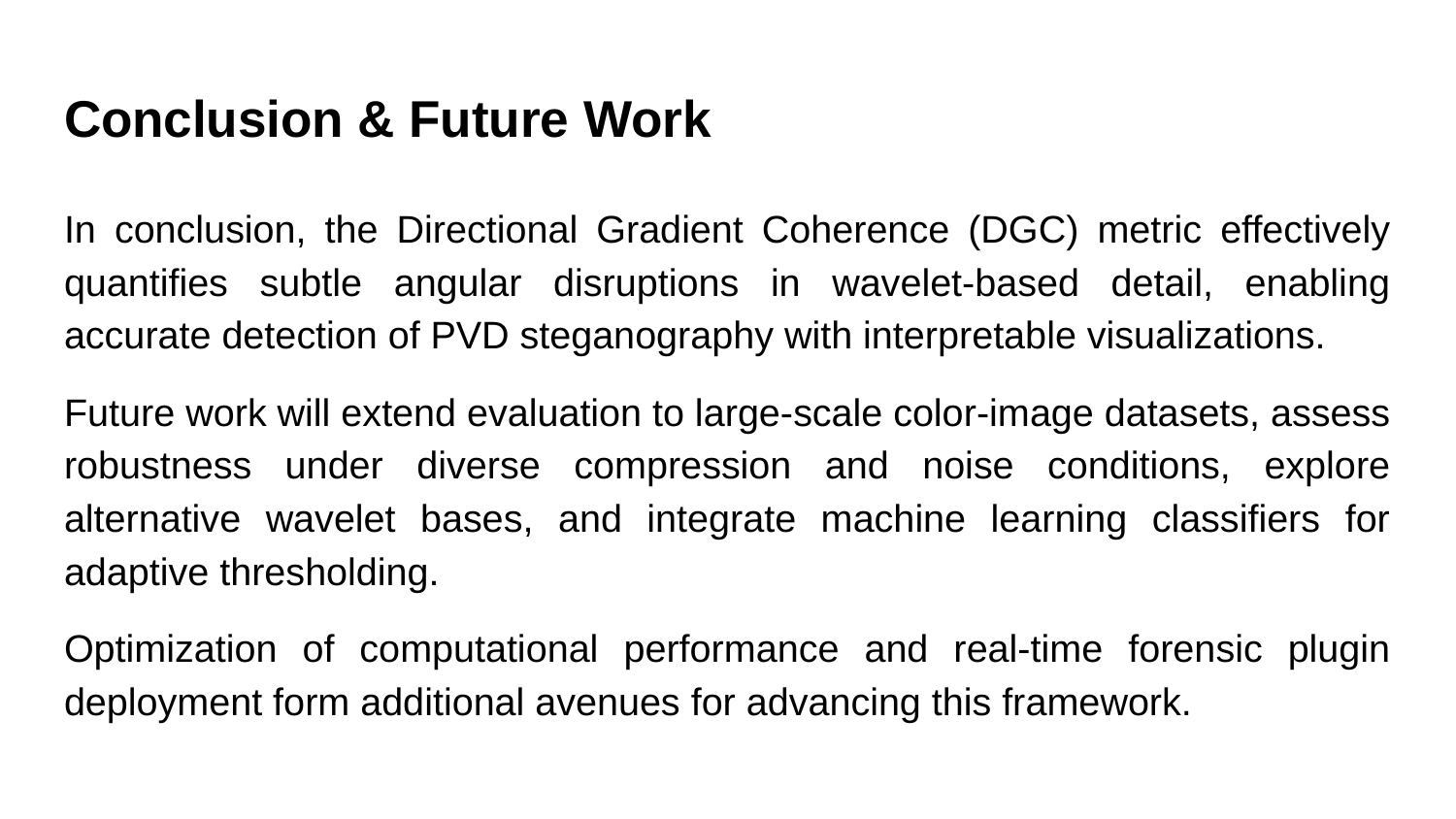

# Conclusion & Future Work
In conclusion, the Directional Gradient Coherence (DGC) metric effectively quantifies subtle angular disruptions in wavelet-based detail, enabling accurate detection of PVD steganography with interpretable visualizations.
Future work will extend evaluation to large‑scale color‑image datasets, assess robustness under diverse compression and noise conditions, explore alternative wavelet bases, and integrate machine learning classifiers for adaptive thresholding.
Optimization of computational performance and real‑time forensic plugin deployment form additional avenues for advancing this framework.